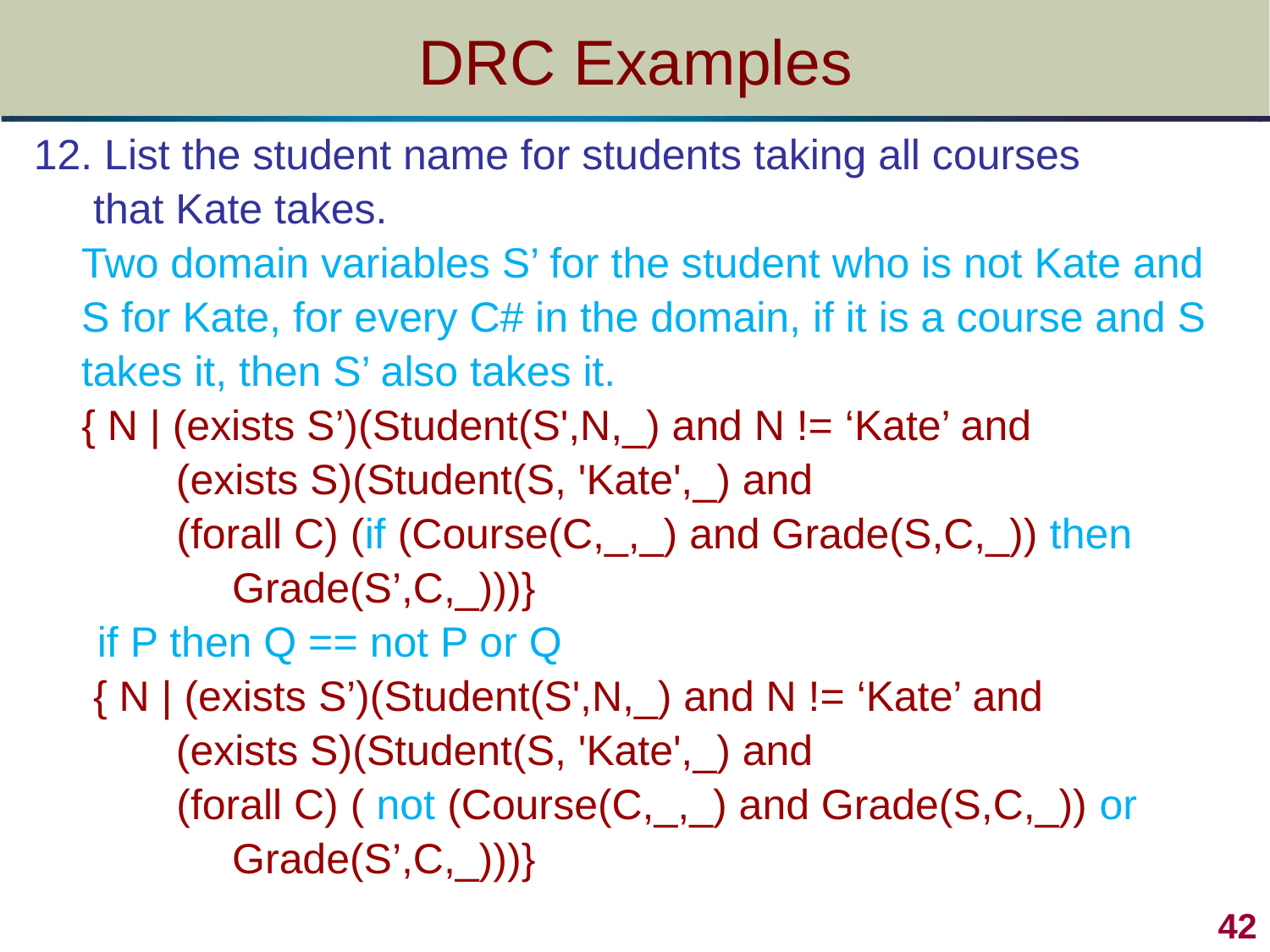

# DRC Examples
12. List the student name for students taking all courses
	 that Kate takes.
    Two domain variables S’ for the student who is not Kate and
    S for Kate, for every C# in the domain, if it is a course and S
    takes it, then S’ also takes it.
	{ N | (exists S’)(Student(S',N,_) and N != ‘Kate’ and
            (exists S)(Student(S, 'Kate',_) and
	        (forall C) (if (Course(C,_,_) and Grade(S,C,_)) then
     	  Grade(S’,C,_)))}
	if P then Q == not P or Q
     { N | (exists S’)(Student(S',N,_) and N != ‘Kate’ and
            (exists S)(Student(S, 'Kate',_) and
	        (forall C) ( not (Course(C,_,_) and Grade(S,C,_)) or
     	  Grade(S’,C,_)))}

42